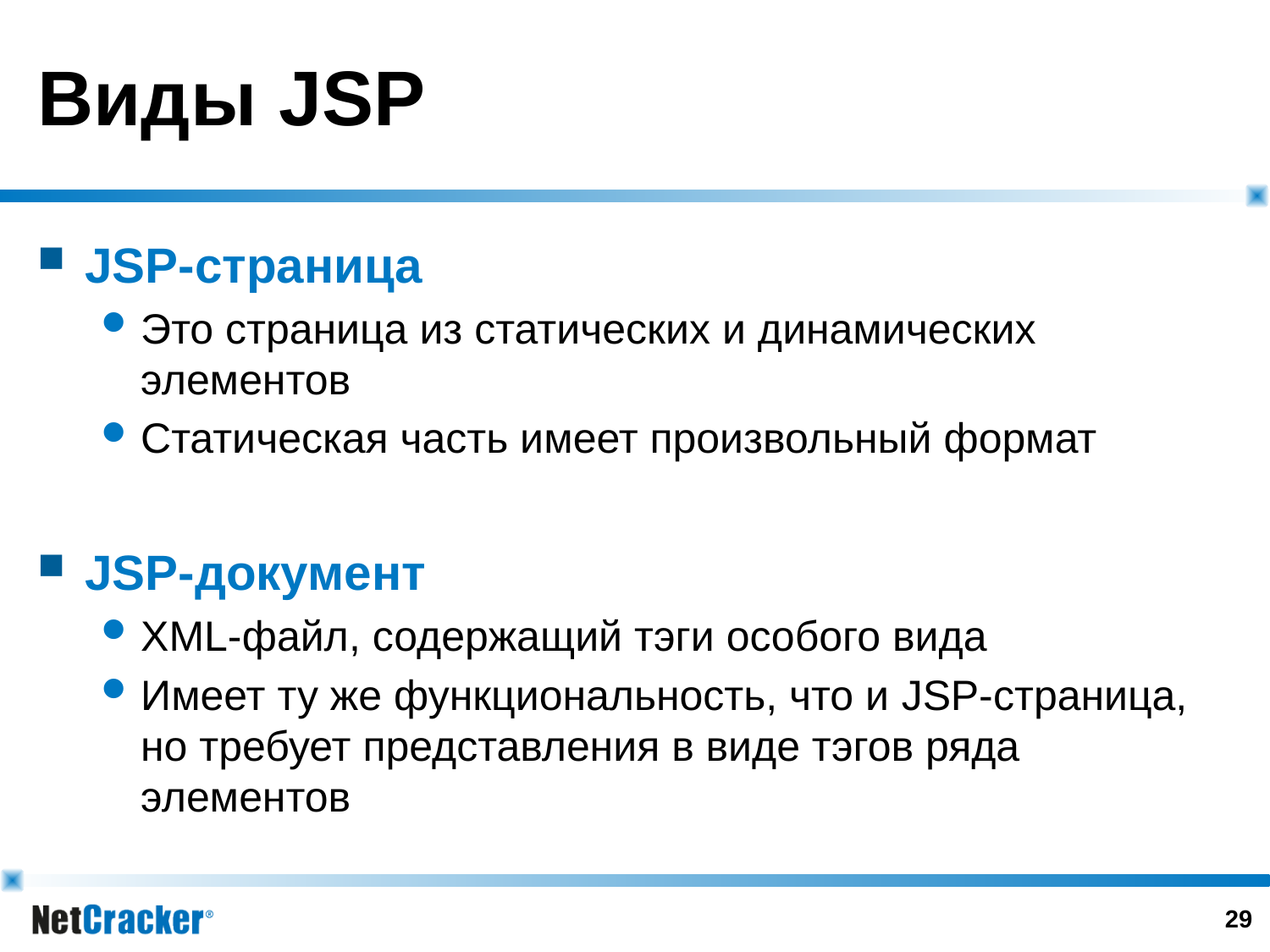

# Виды JSP
JSP-страница
Это страница из статических и динамических элементов
Статическая часть имеет произвольный формат

JSP-документ
XML-файл, содержащий тэги особого вида
Имеет ту же функциональность, что и JSP-страница, но требует представления в виде тэгов ряда элементов
29